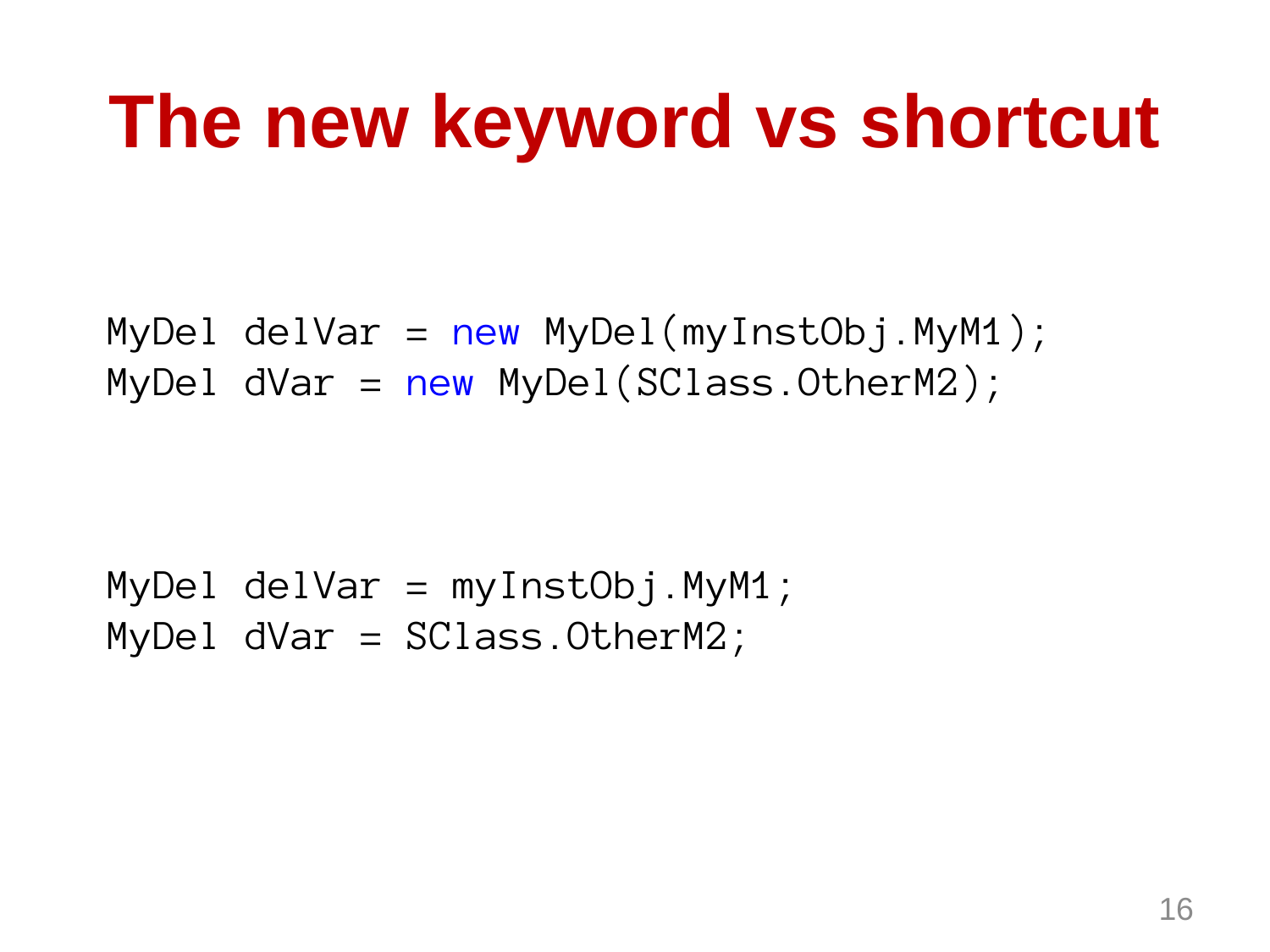

# The new keyword vs shortcut
MyDel delVar = new MyDel(myInstObj.MyM1);
MyDel dVar = new MyDel(SClass.OtherM2);

MyDel delVar = myInstObj.MyM1;
MyDel dVar = SClass.OtherM2;
16